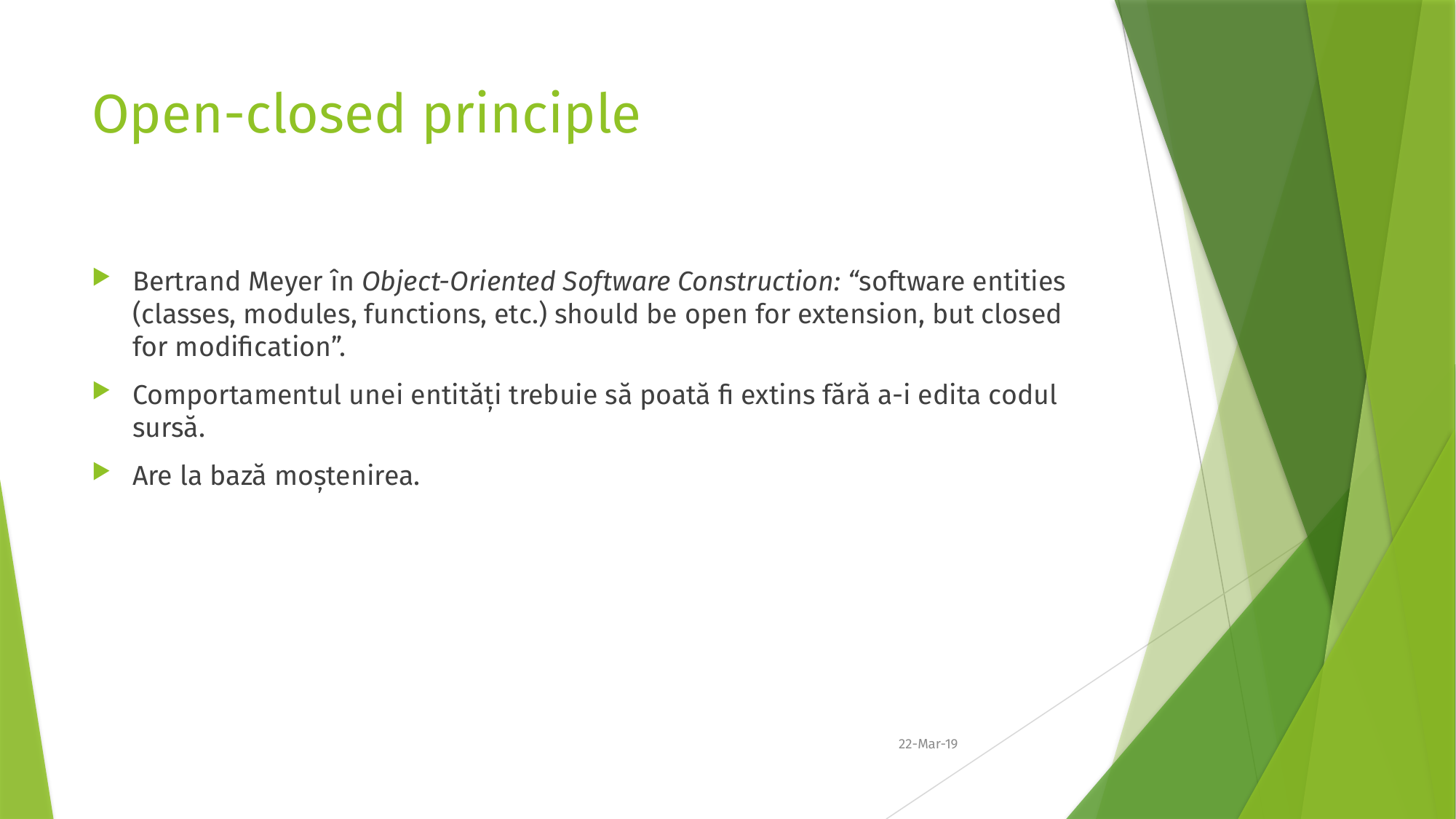

# Open-closed principle
Bertrand Meyer în Object-Oriented Software Construction: “software entities (classes, modules, functions, etc.) should be open for extension, but closed for modification”.
Comportamentul unei entități trebuie să poată fi extins fără a-i edita codul sursă.
Are la bază moștenirea.
22-Mar-19